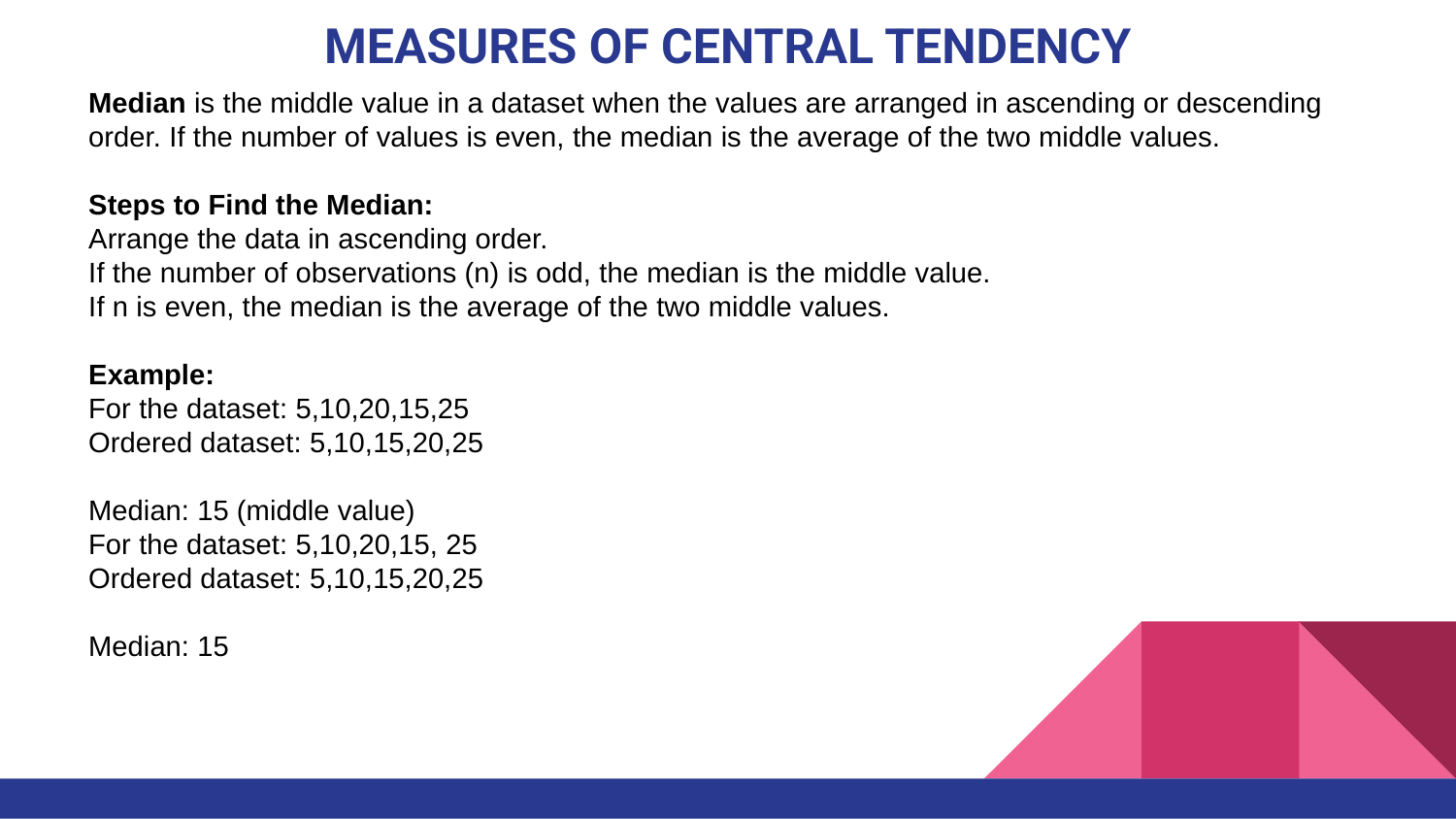

# MEASURES OF CENTRAL TENDENCY
Median is the middle value in a dataset when the values are arranged in ascending or descending order. If the number of values is even, the median is the average of the two middle values.

Steps to Find the Median:
Arrange the data in ascending order.
If the number of observations (n) is odd, the median is the middle value.
If n is even, the median is the average of the two middle values.

Example:
For the dataset: 5,10,20,15,25
Ordered dataset: 5,10,15,20,25

Median: 15 (middle value)
For the dataset: 5,10,20,15, 25
Ordered dataset: 5,10,15,20,25

Median: 15